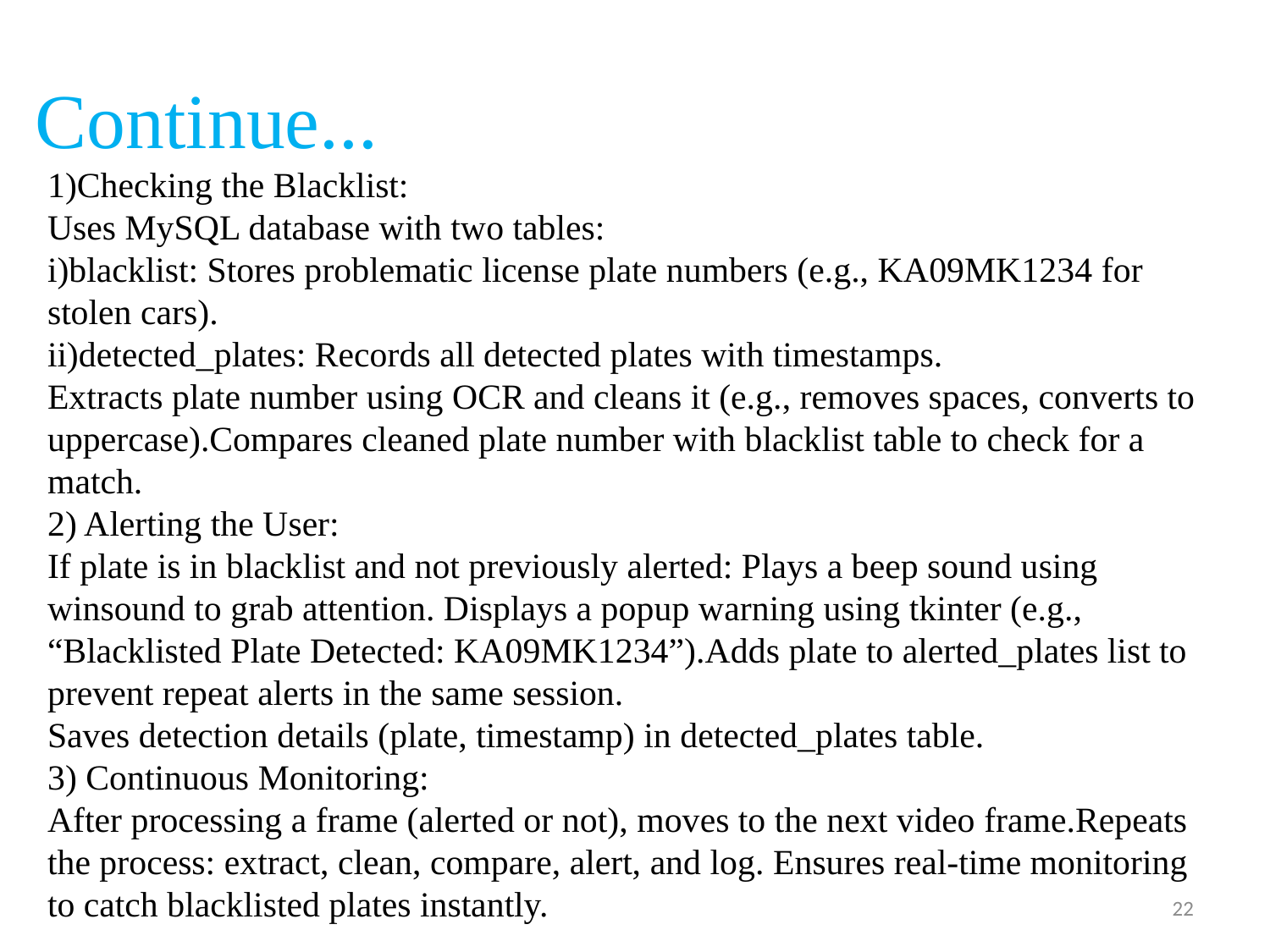

Continue...
1)Checking the Blacklist:
Uses MySQL database with two tables:
i)blacklist: Stores problematic license plate numbers (e.g., KA09MK1234 for stolen cars).
ii)detected_plates: Records all detected plates with timestamps.
Extracts plate number using OCR and cleans it (e.g., removes spaces, converts to uppercase).Compares cleaned plate number with blacklist table to check for a match.
2) Alerting the User:
If plate is in blacklist and not previously alerted: Plays a beep sound using winsound to grab attention. Displays a popup warning using tkinter (e.g., “Blacklisted Plate Detected: KA09MK1234”).Adds plate to alerted_plates list to prevent repeat alerts in the same session.
Saves detection details (plate, timestamp) in detected_plates table.
3) Continuous Monitoring:
After processing a frame (alerted or not), moves to the next video frame.Repeats the process: extract, clean, compare, alert, and log. Ensures real-time monitoring to catch blacklisted plates instantly.
22